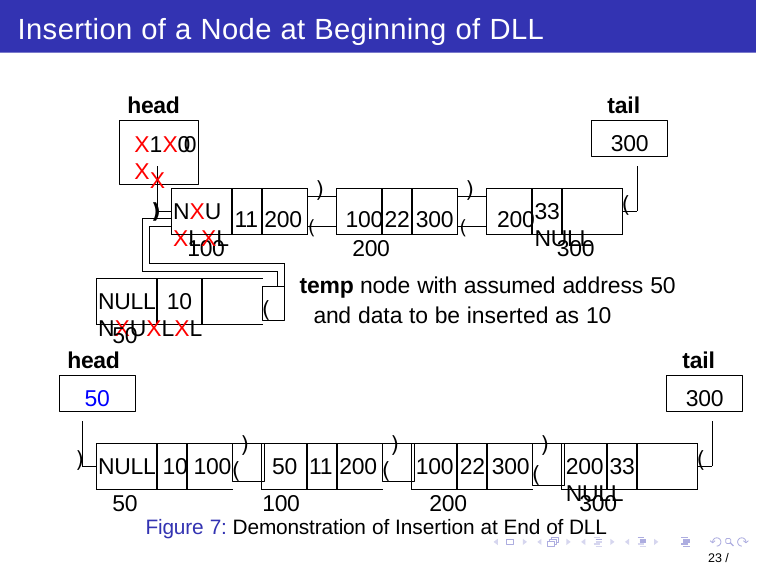

# Insertion of a Node at Beginning of DLL
head
tail
X1X00X
300
X

)
)

(
11 200 (  100
22 300 (  200
33 NULL
NXUXLXL
)

200	300
temp node with assumed address 50  and data to be inserted as 10

100

NULL 10 NXUXLXL
(
50
head
tail
50
300

)
(
)
(
)
(
)
(

50 11 200
100 22 300
NULL 10 100
200 33 NULL
50
100	200	300

Figure 7: Demonstration of Insertion at End of DLL
23 / 40